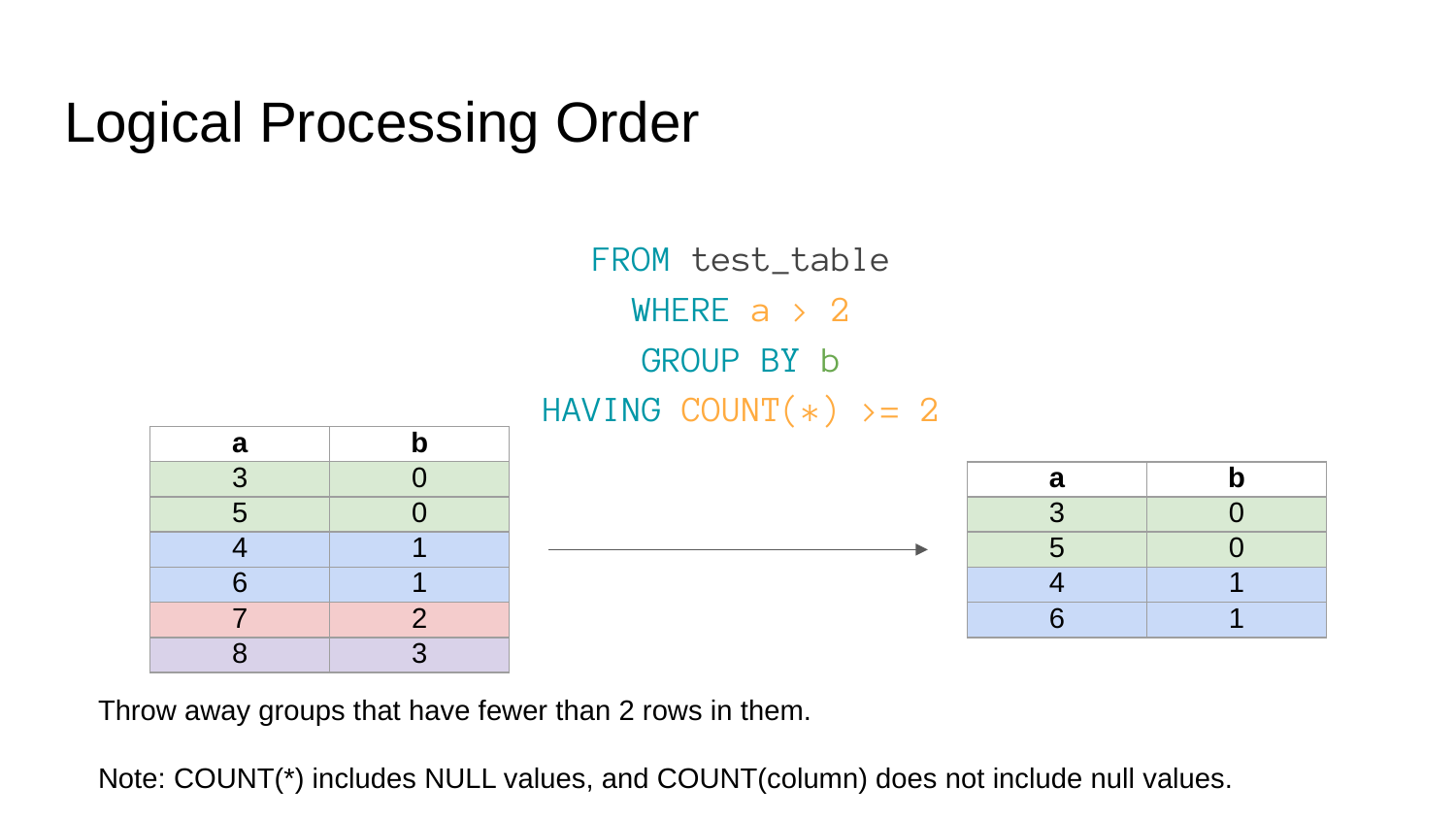

# Logical Processing Order

FROM test_table
WHERE a > 2
GROUP BY b
HAVING COUNT(*) >= 2
| a | b |
| --- | --- |
| 3 | 0 |
| 5 | 0 |
| 4 | 1 |
| 6 | 1 |
| 7 | 2 |
| 8 | 3 |
| a | b |
| --- | --- |
| 3 | 0 |
| 5 | 0 |
| 4 | 1 |
| 6 | 1 |
Throw away groups that have fewer than 2 rows in them.

Note: COUNT(*) includes NULL values, and COUNT(column) does not include null values.